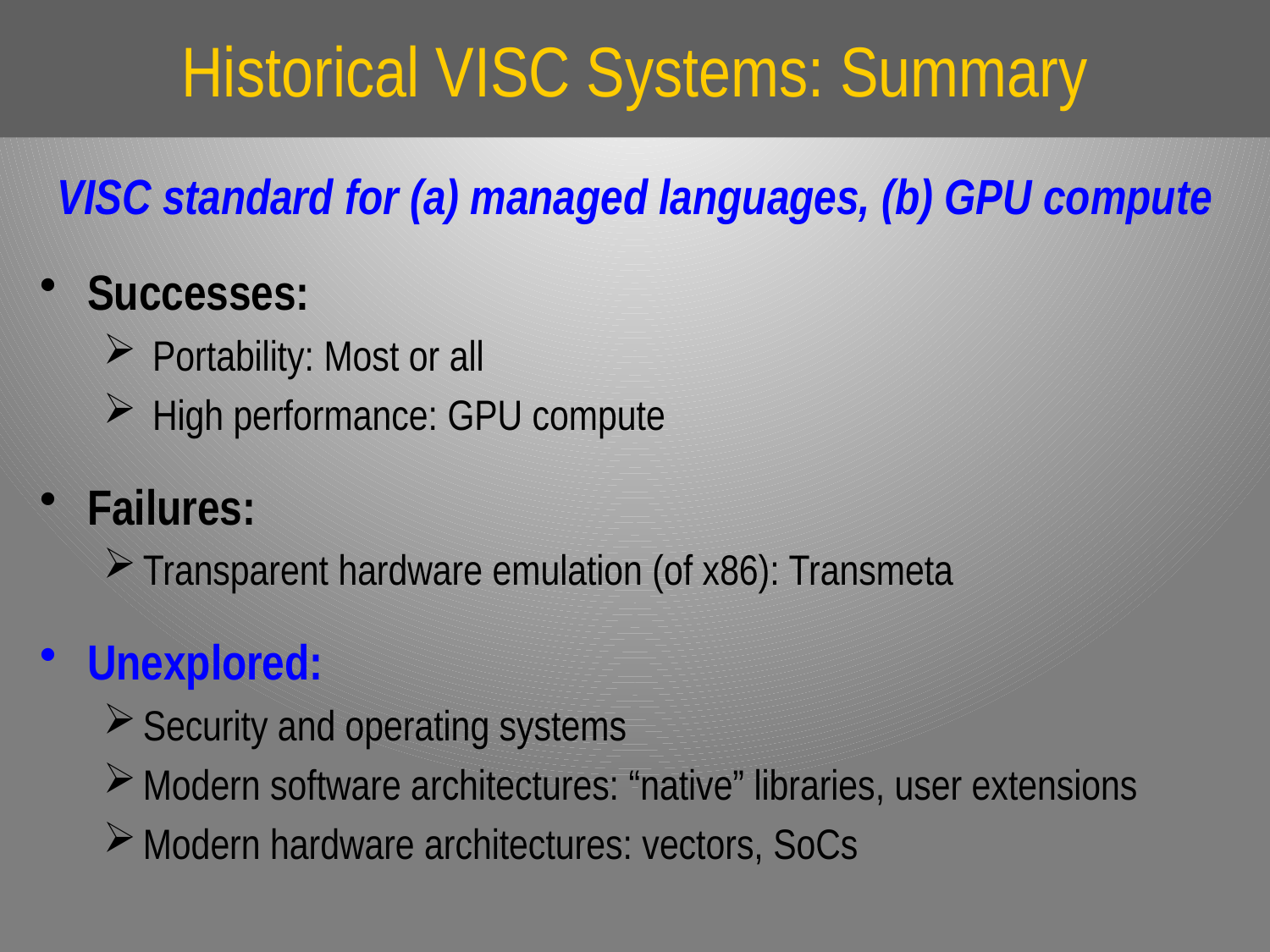

# Historical VISC Systems: Summary
VISC standard for (a) managed languages, (b) GPU compute
Successes:
 Portability: Most or all
 High performance: GPU compute
Failures:
Transparent hardware emulation (of x86): Transmeta
Unexplored:
Security and operating systems
Modern software architectures: “native” libraries, user extensions
Modern hardware architectures: vectors, SoCs